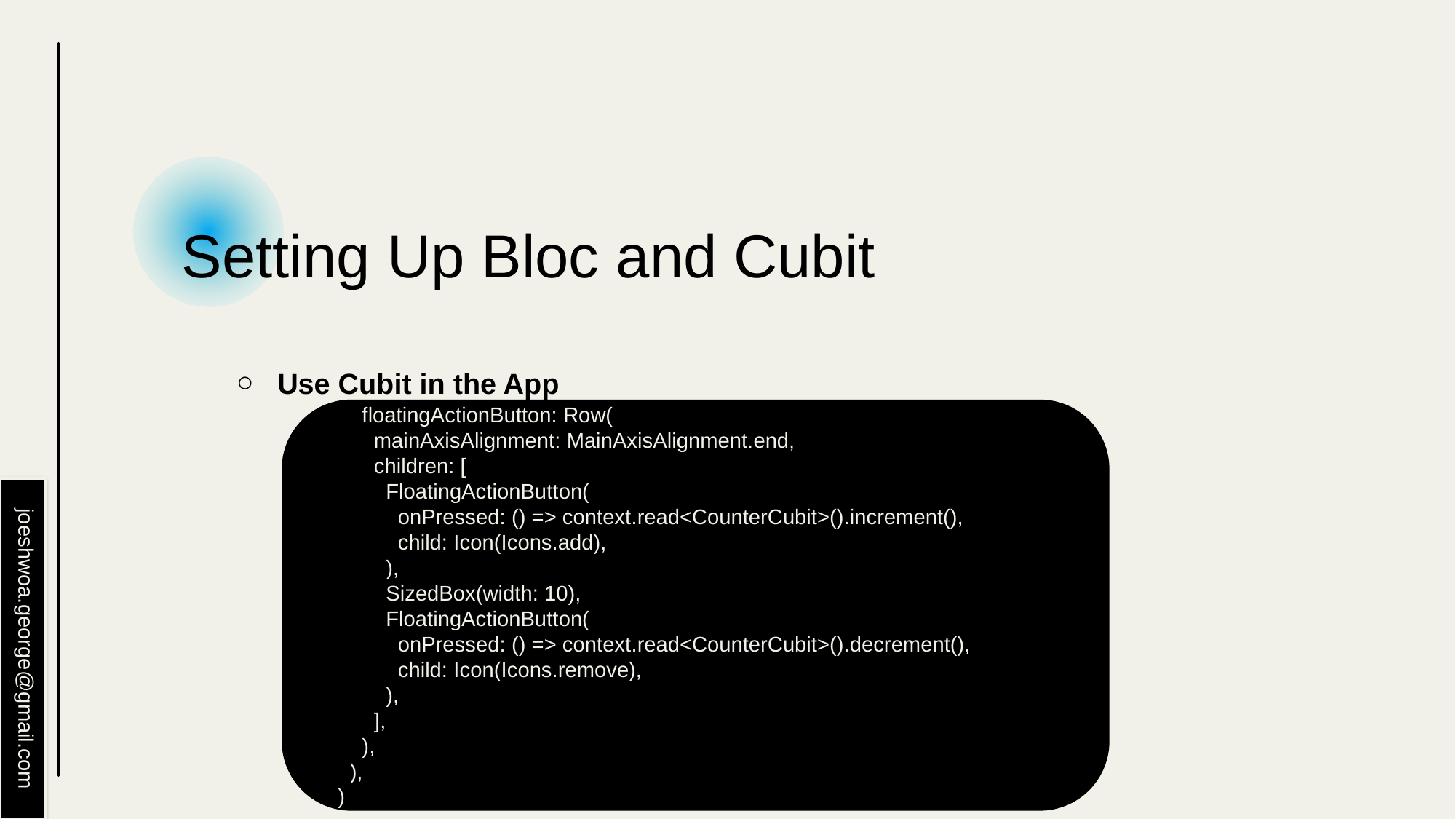

# Setting Up Bloc and Cubit
Use Cubit in the App

        floatingActionButton: Row(
          mainAxisAlignment: MainAxisAlignment.end,
          children: [
            FloatingActionButton(
              onPressed: () => context.read<CounterCubit>().increment(),
              child: Icon(Icons.add),
            ),
            SizedBox(width: 10),
            FloatingActionButton(
              onPressed: () => context.read<CounterCubit>().decrement(),
              child: Icon(Icons.remove),
            ),
          ],
        ),
      ),
    )
joeshwoa.george@gmail.com